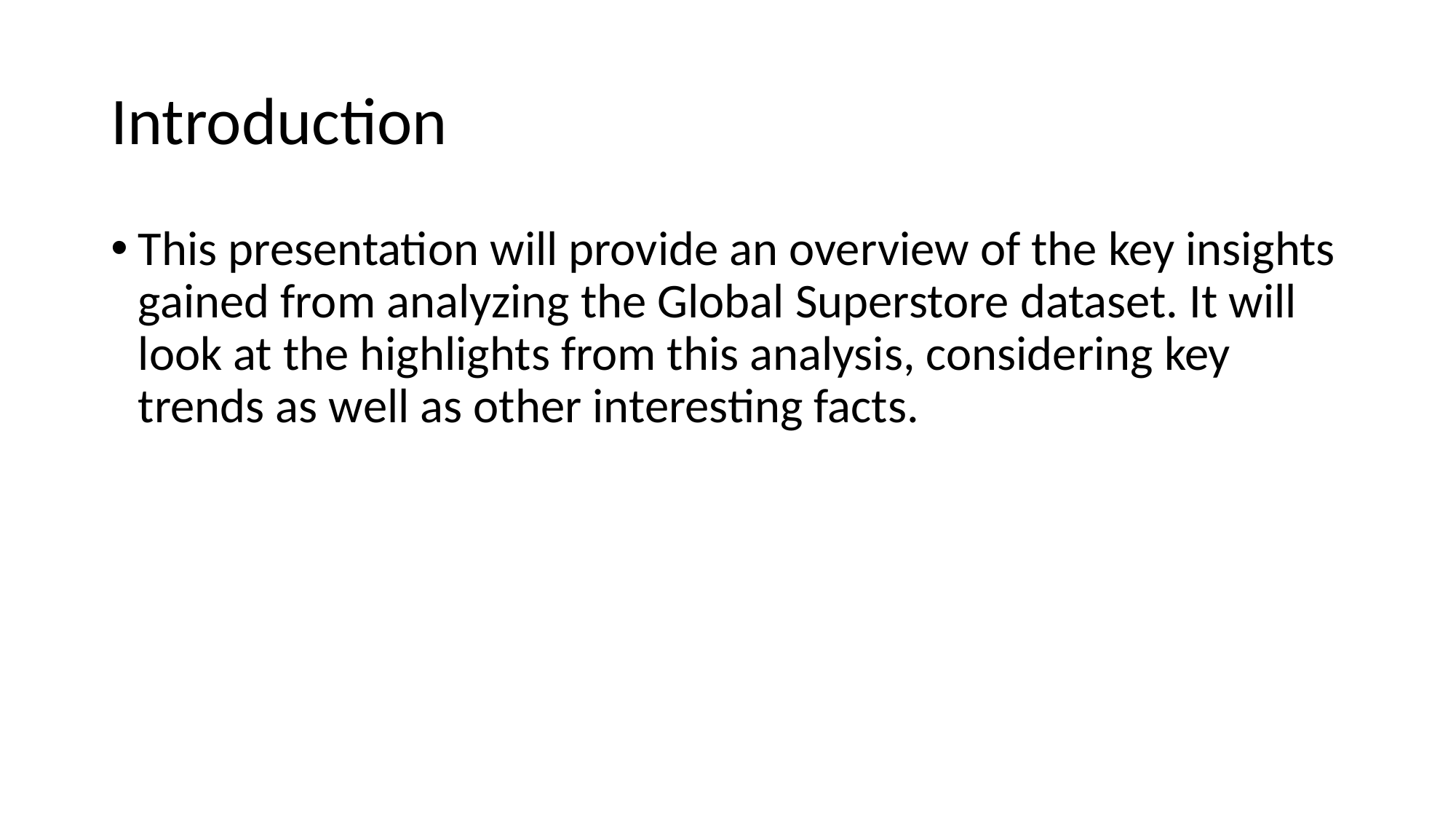

# Introduction
This presentation will provide an overview of the key insights gained from analyzing the Global Superstore dataset. It will look at the highlights from this analysis, considering key trends as well as other interesting facts.